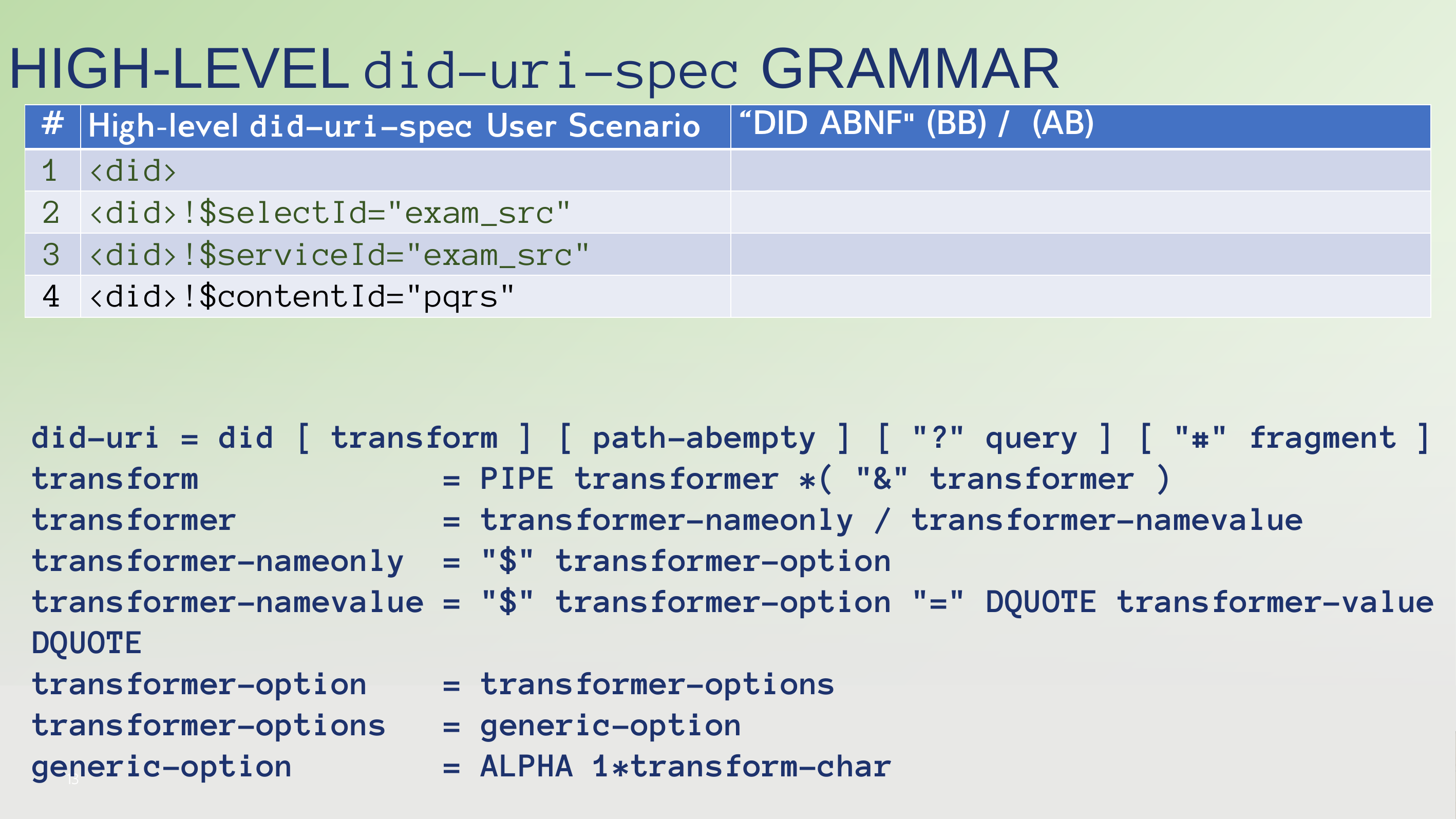

# High-level did-uri-spec Grammar
| # | High-level did-uri-spec User Scenario | “DID ABNF" (BB) / (AB) |
| --- | --- | --- |
| 1 | <did> |  |
| 2 | <did>!$selectId="exam\_src" |  |
| 3 | <did>!$serviceId="exam\_src" |  |
| 4 | <did>!$contentId="pqrs" |  |
did-uri = did [ transform ] [ path-abempty ] [ "?" query ] [ "#" fragment ]
transform             = PIPE transformer *( "&" transformer )
transformer           = transformer-nameonly / transformer-namevalue
transformer-nameonly  = "$" transformer-option
transformer-namevalue = "$" transformer-option "=" DQUOTE transformer-value DQUOTE
transformer-option    = transformer-options
transformer-options   = generic-option
generic-option        = ALPHA 1*transform-char

13